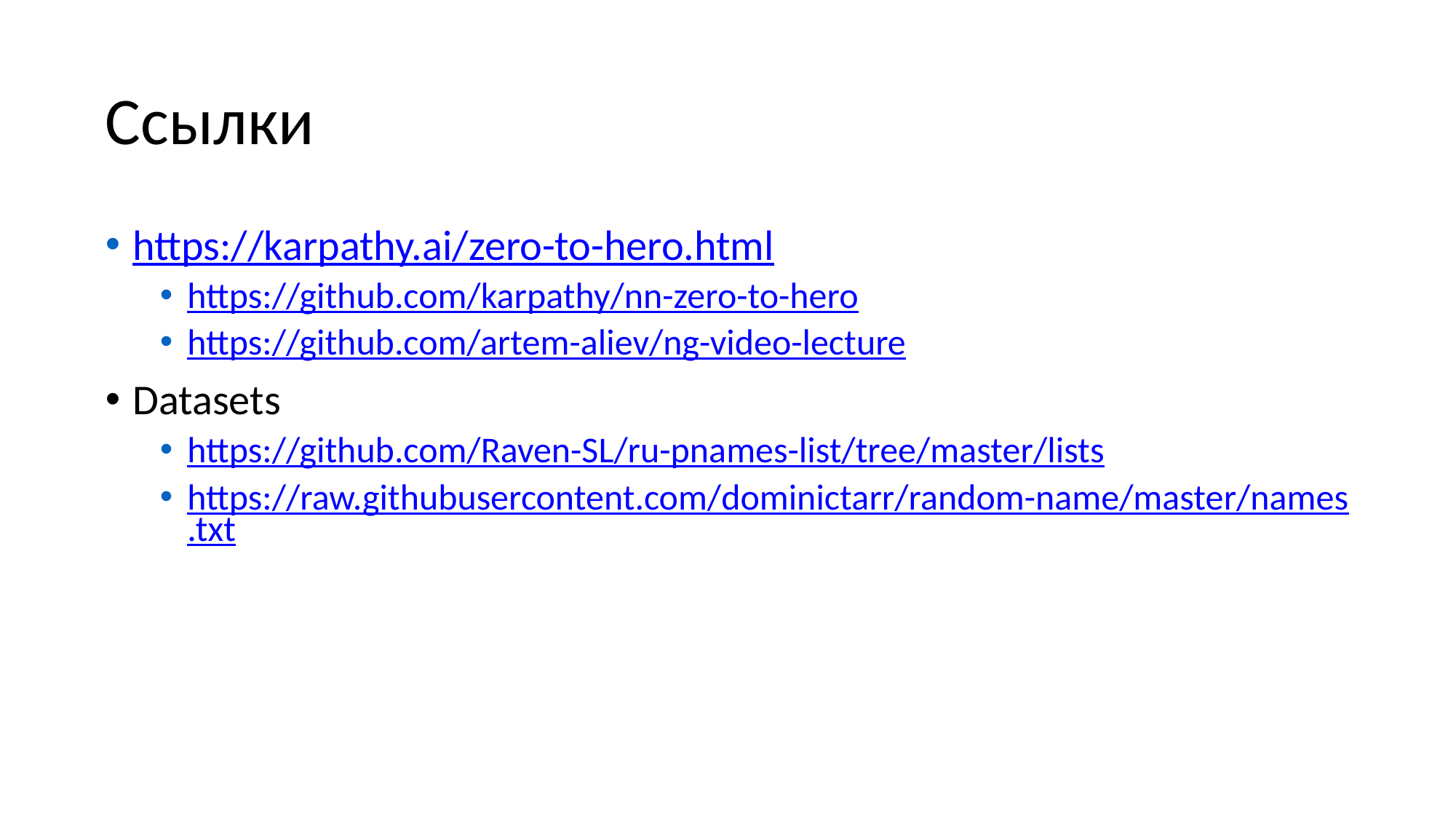

# Ссылки
https://karpathy.ai/zero-to-hero.html
https://github.com/karpathy/nn-zero-to-hero
https://github.com/artem-aliev/ng-video-lecture
Datasets
https://github.com/Raven-SL/ru-pnames-list/tree/master/lists
https://raw.githubusercontent.com/dominictarr/random-name/master/names.txt